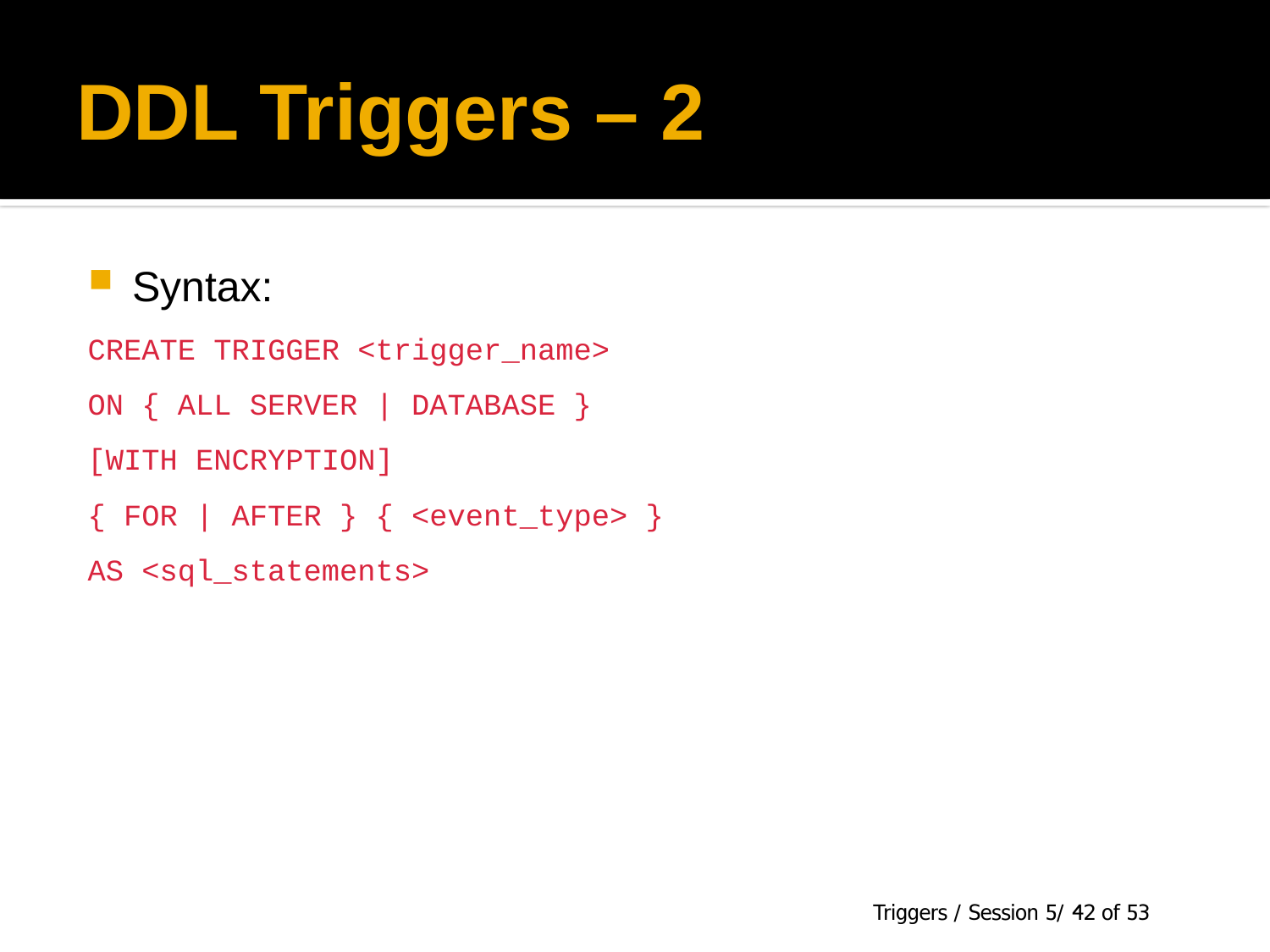

# DDL Triggers – 2
Syntax:
CREATE TRIGGER <trigger_name>
ON { ALL SERVER | DATABASE }
[WITH ENCRYPTION]
{ FOR | AFTER } { <event_type> }
AS <sql_statements>